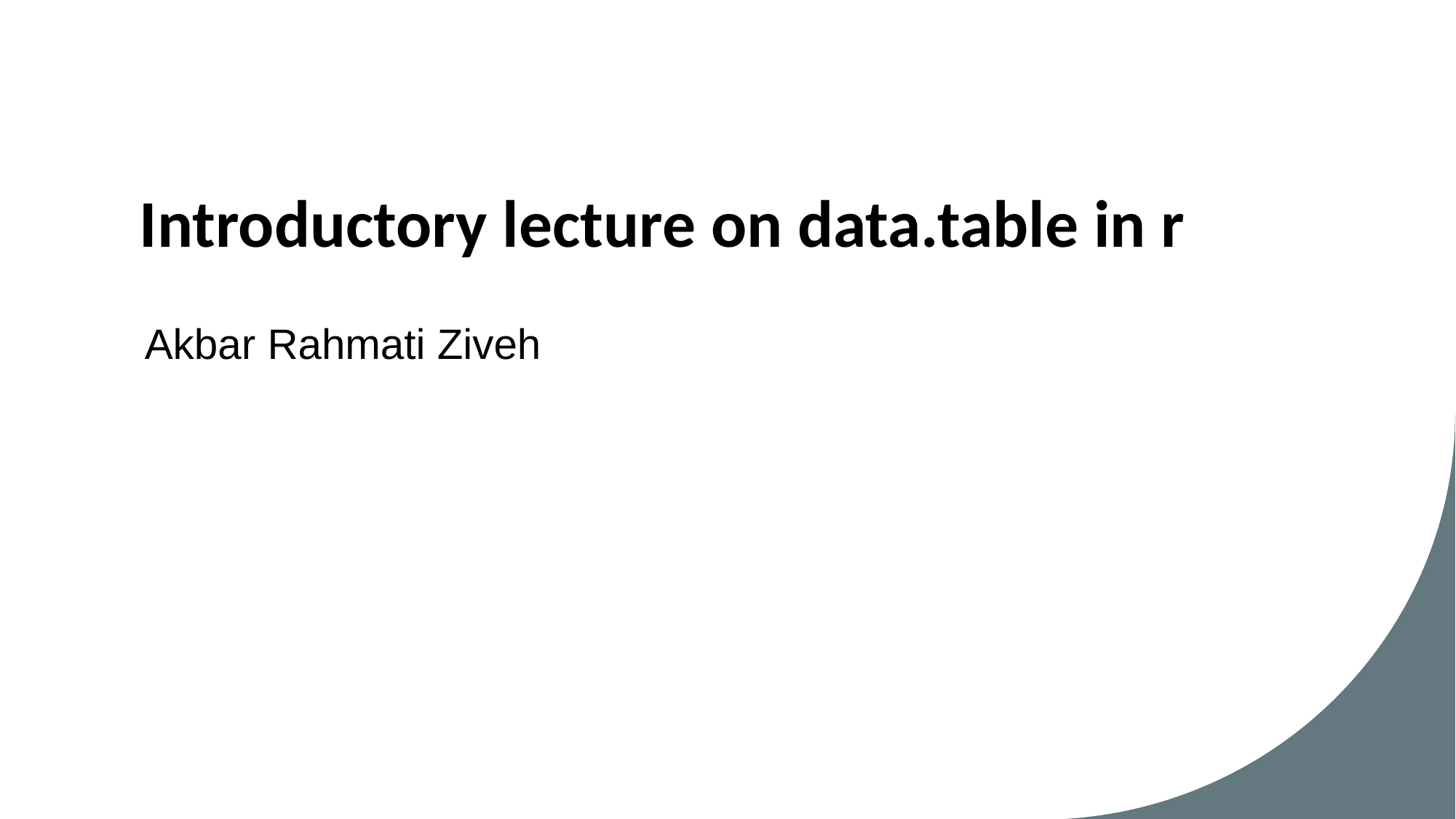

# Introductory lecture on data.table in r
Akbar Rahmati Ziveh